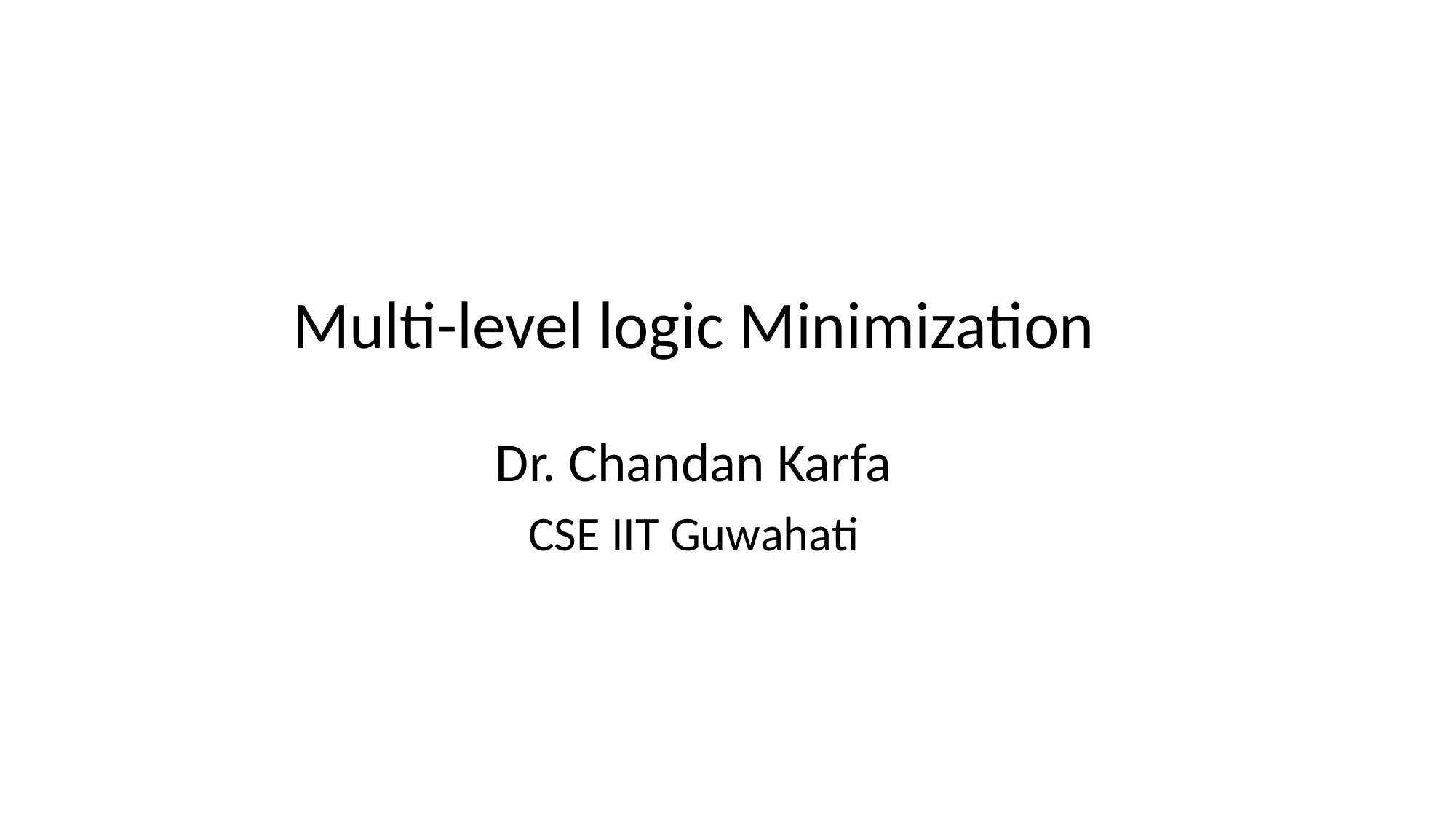

# Multi-level logic Minimization Dr. Chandan Karfa
CSE IIT Guwahati